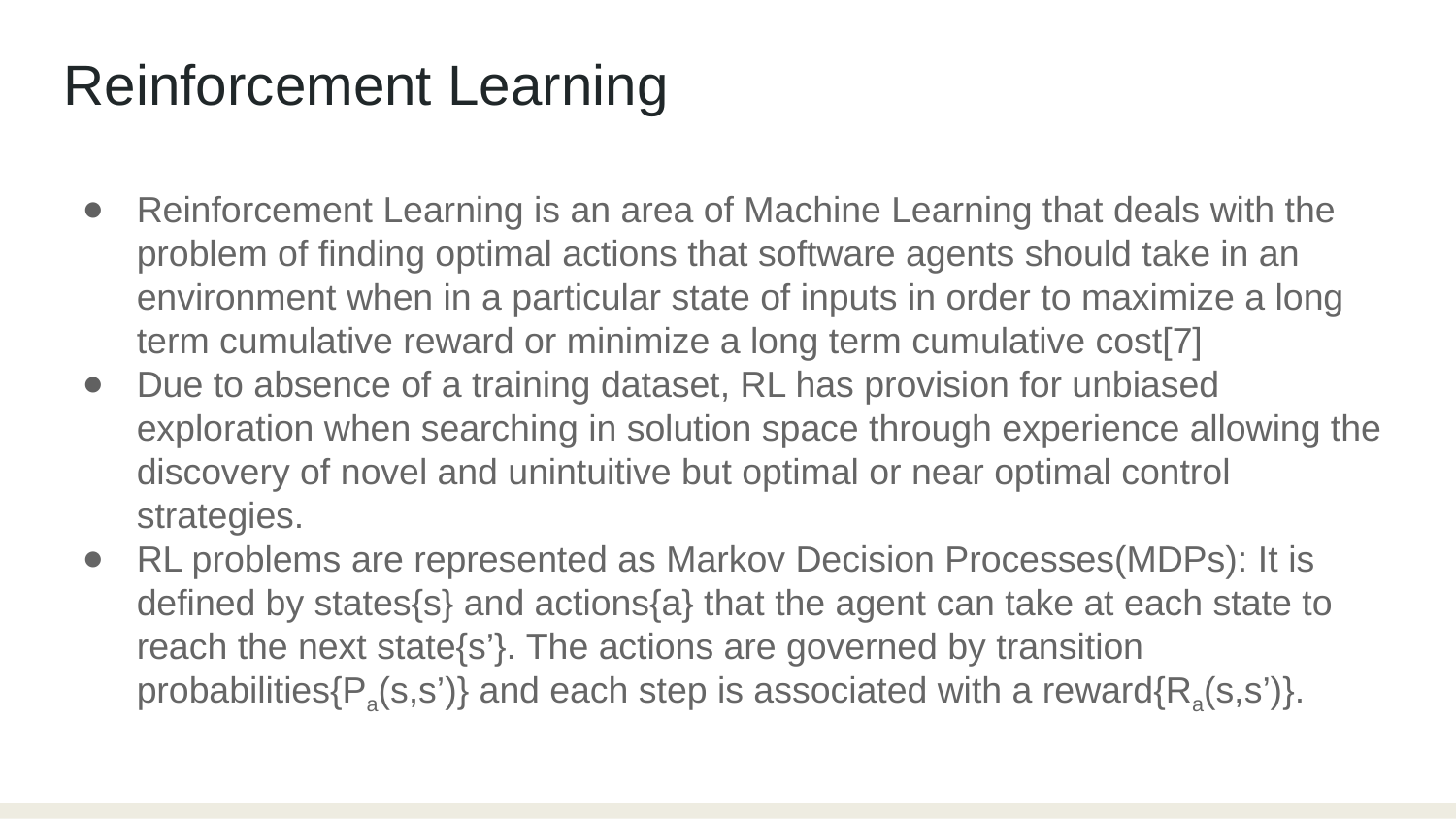

Reinforcement Learning
Reinforcement Learning is an area of Machine Learning that deals with the problem of finding optimal actions that software agents should take in an environment when in a particular state of inputs in order to maximize a long term cumulative reward or minimize a long term cumulative cost[7]
Due to absence of a training dataset, RL has provision for unbiased exploration when searching in solution space through experience allowing the discovery of novel and unintuitive but optimal or near optimal control strategies.
RL problems are represented as Markov Decision Processes(MDPs): It is defined by states{s} and actions{a} that the agent can take at each state to reach the next state{s’}. The actions are governed by transition probabilities{Pa(s,s’)} and each step is associated with a reward{Ra(s,s’)}.